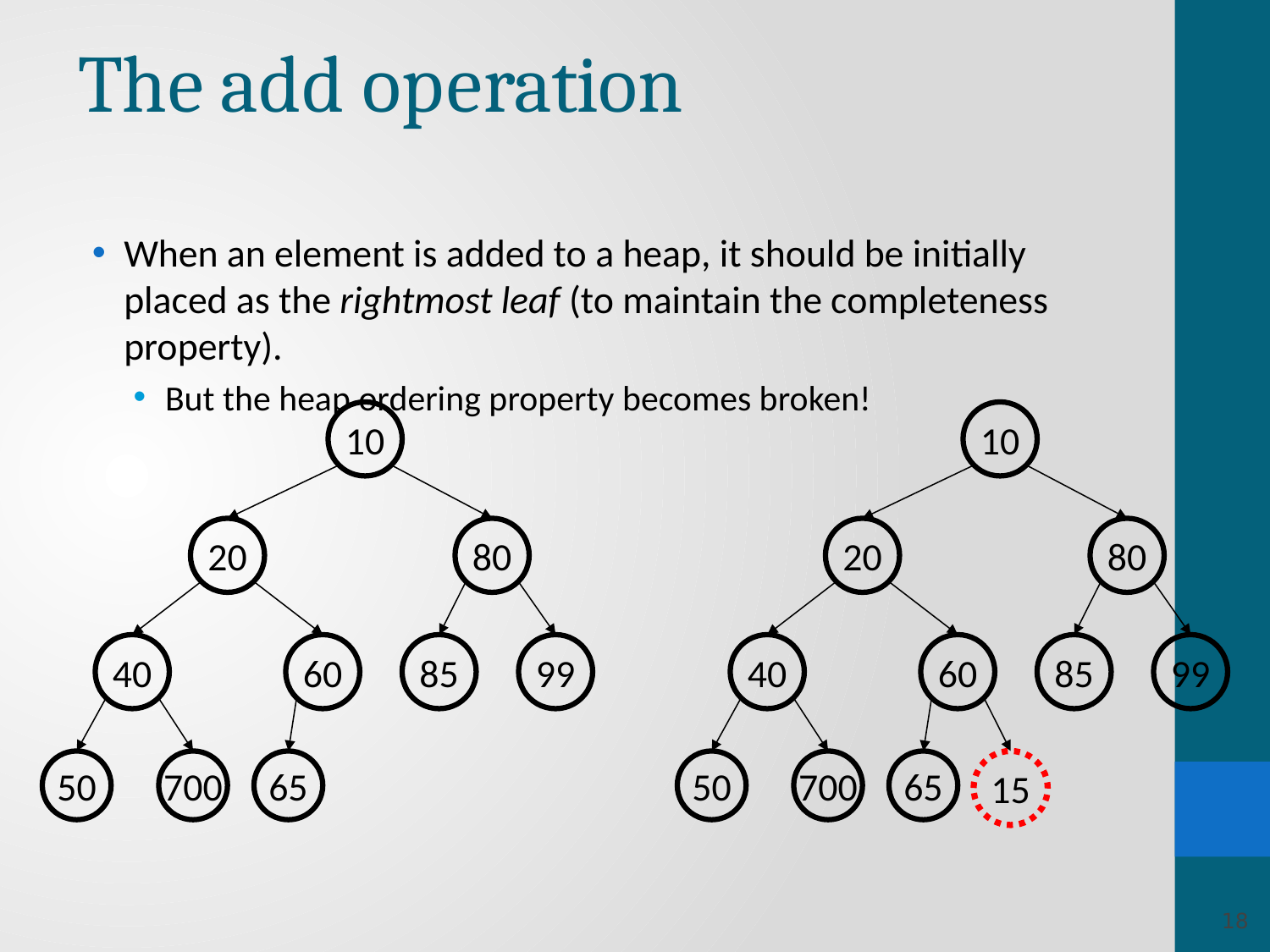

# The add operation
When an element is added to a heap, it should be initially placed as the rightmost leaf (to maintain the completeness property).
But the heap ordering property becomes broken!
10
10
20
80
20
80
40
60
85
99
40
60
85
99
50
700
65
50
700
65
15